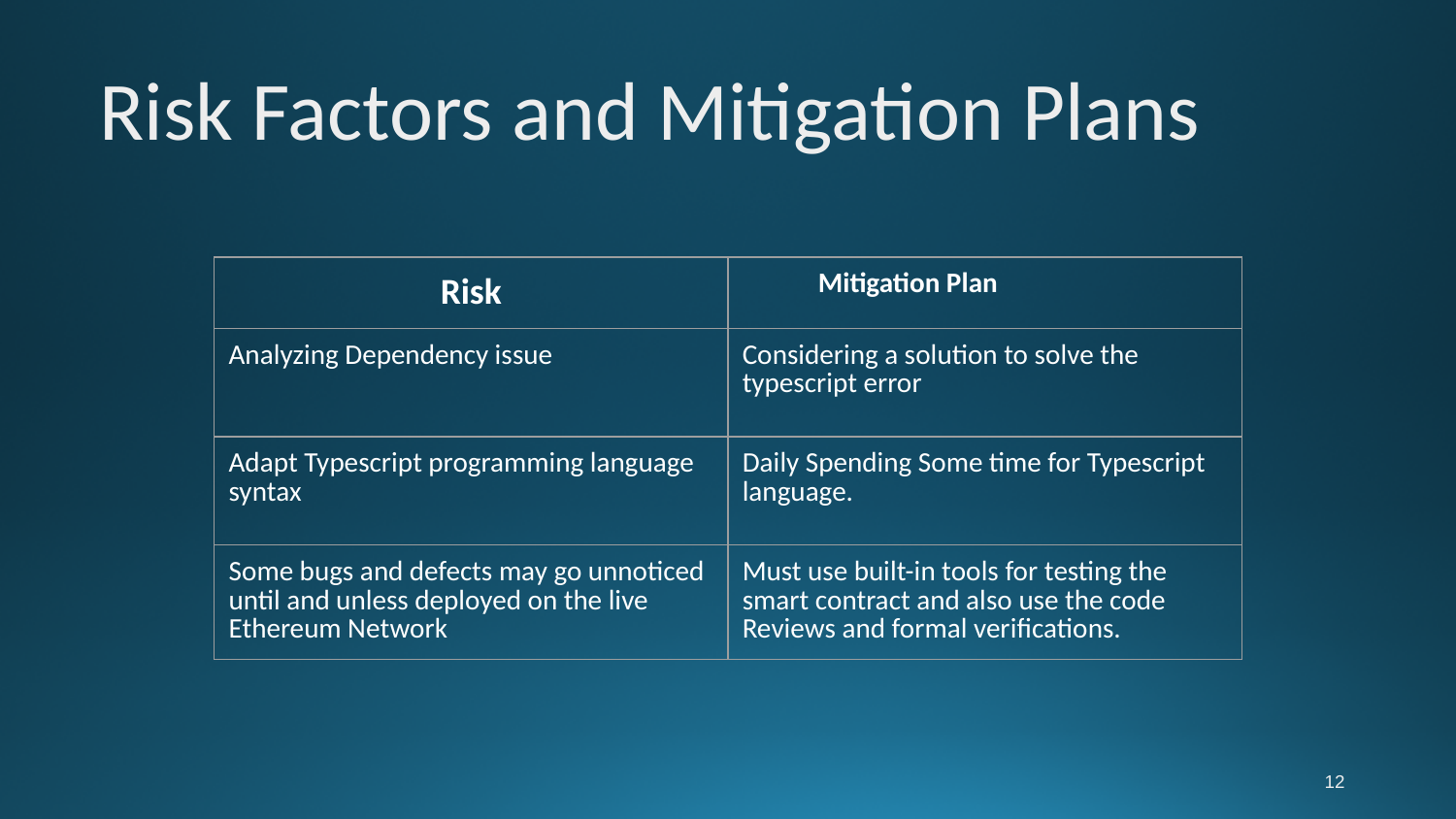

# Risk Factors and Mitigation Plans
| Risk | Mitigation Plan |
| --- | --- |
| Analyzing Dependency issue | Considering a solution to solve the typescript error |
| Adapt Typescript programming language syntax | Daily Spending Some time for Typescript language. |
| Some bugs and defects may go unnoticed until and unless deployed on the live Ethereum Network | Must use built-in tools for testing the smart contract and also use the code Reviews and formal verifications. |
12